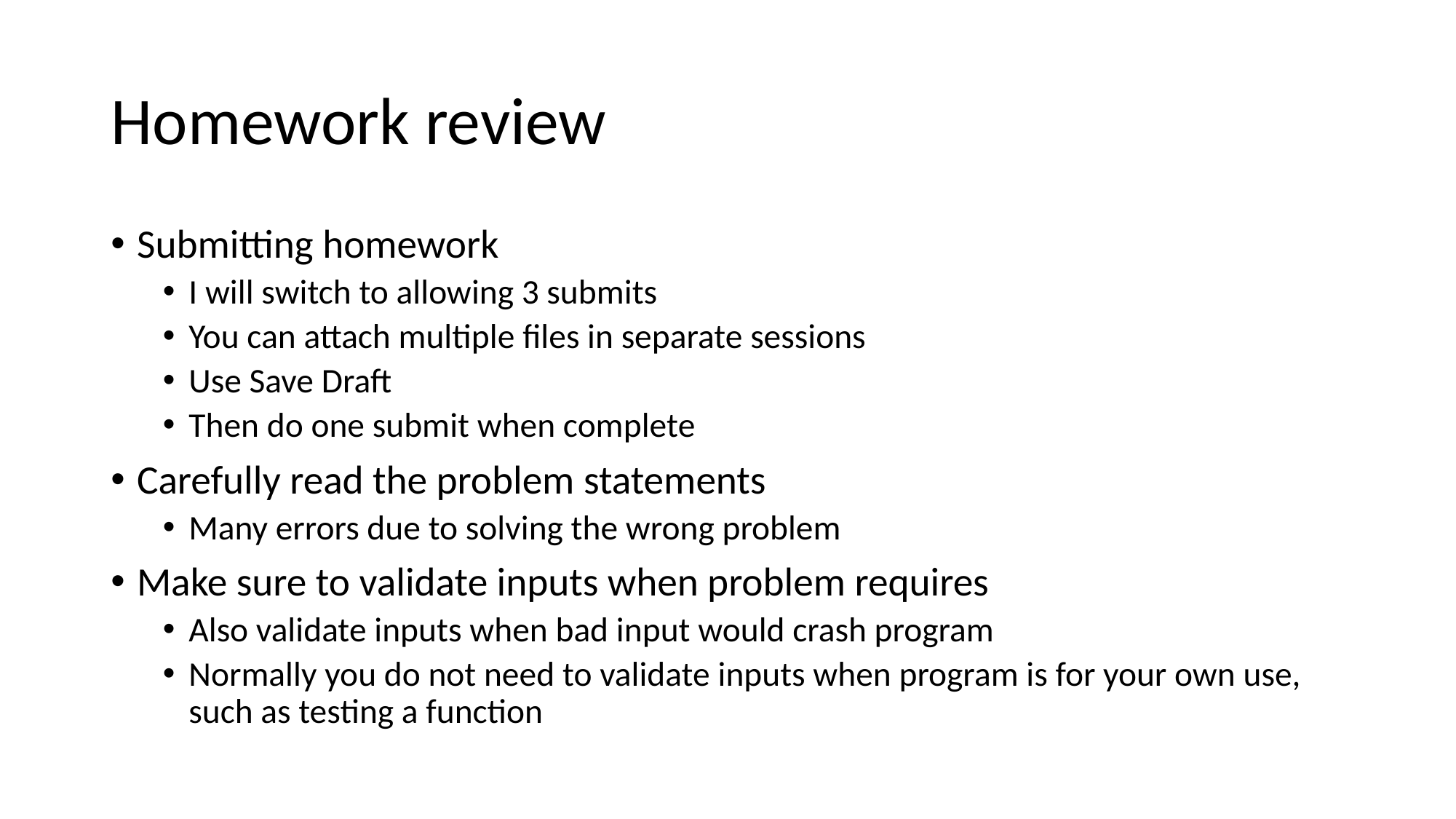

# Homework review
Submitting homework
I will switch to allowing 3 submits
You can attach multiple files in separate sessions
Use Save Draft
Then do one submit when complete
Carefully read the problem statements
Many errors due to solving the wrong problem
Make sure to validate inputs when problem requires
Also validate inputs when bad input would crash program
Normally you do not need to validate inputs when program is for your own use, such as testing a function